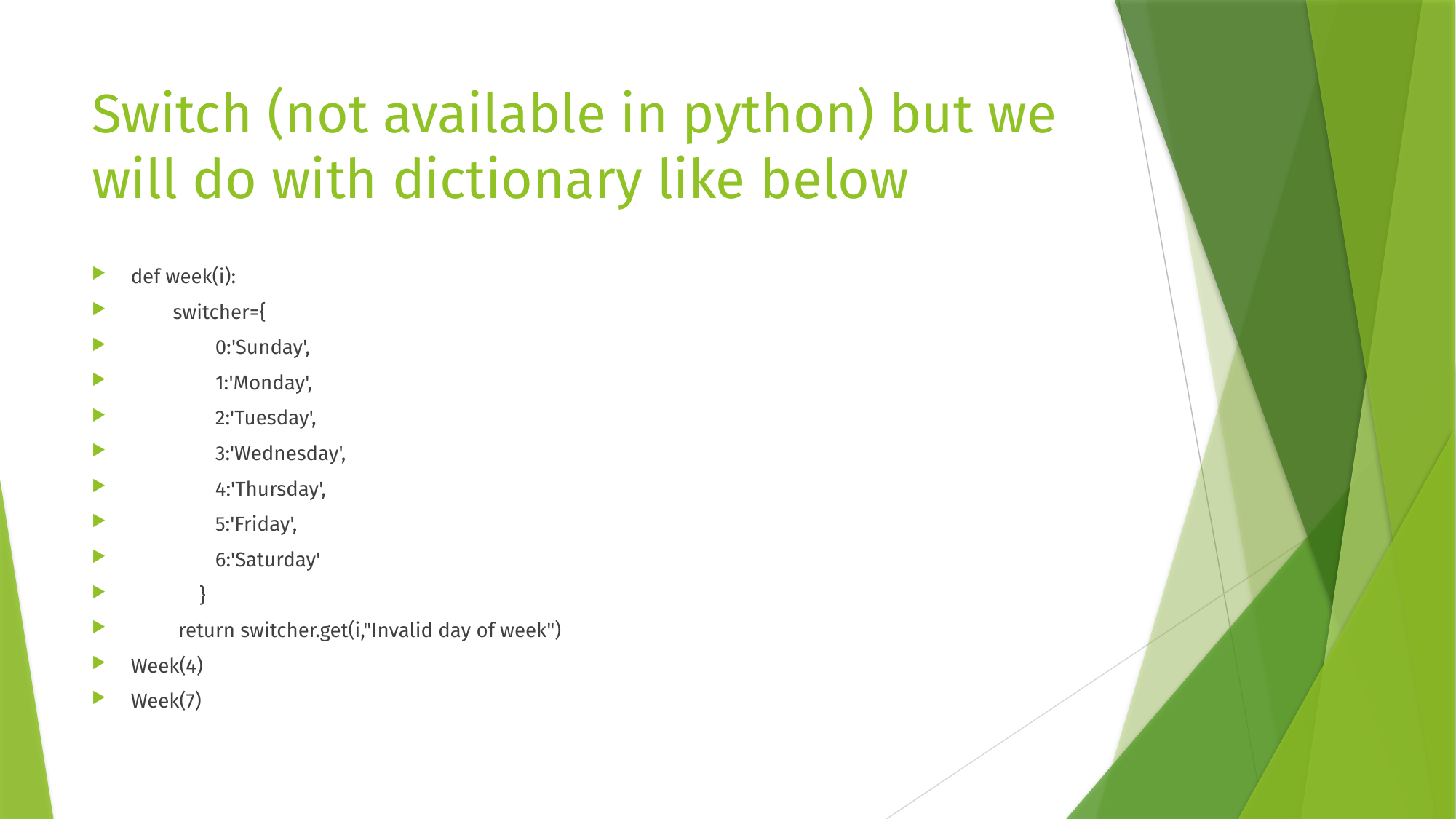

# Switch (not available in python) but we will do with dictionary like below
def week(i):
        switcher={
                0:'Sunday',
                1:'Monday',
                2:'Tuesday',
                3:'Wednesday',
                4:'Thursday',
                5:'Friday',
                6:'Saturday'
             }
         return switcher.get(i,"Invalid day of week")
Week(4)
Week(7)